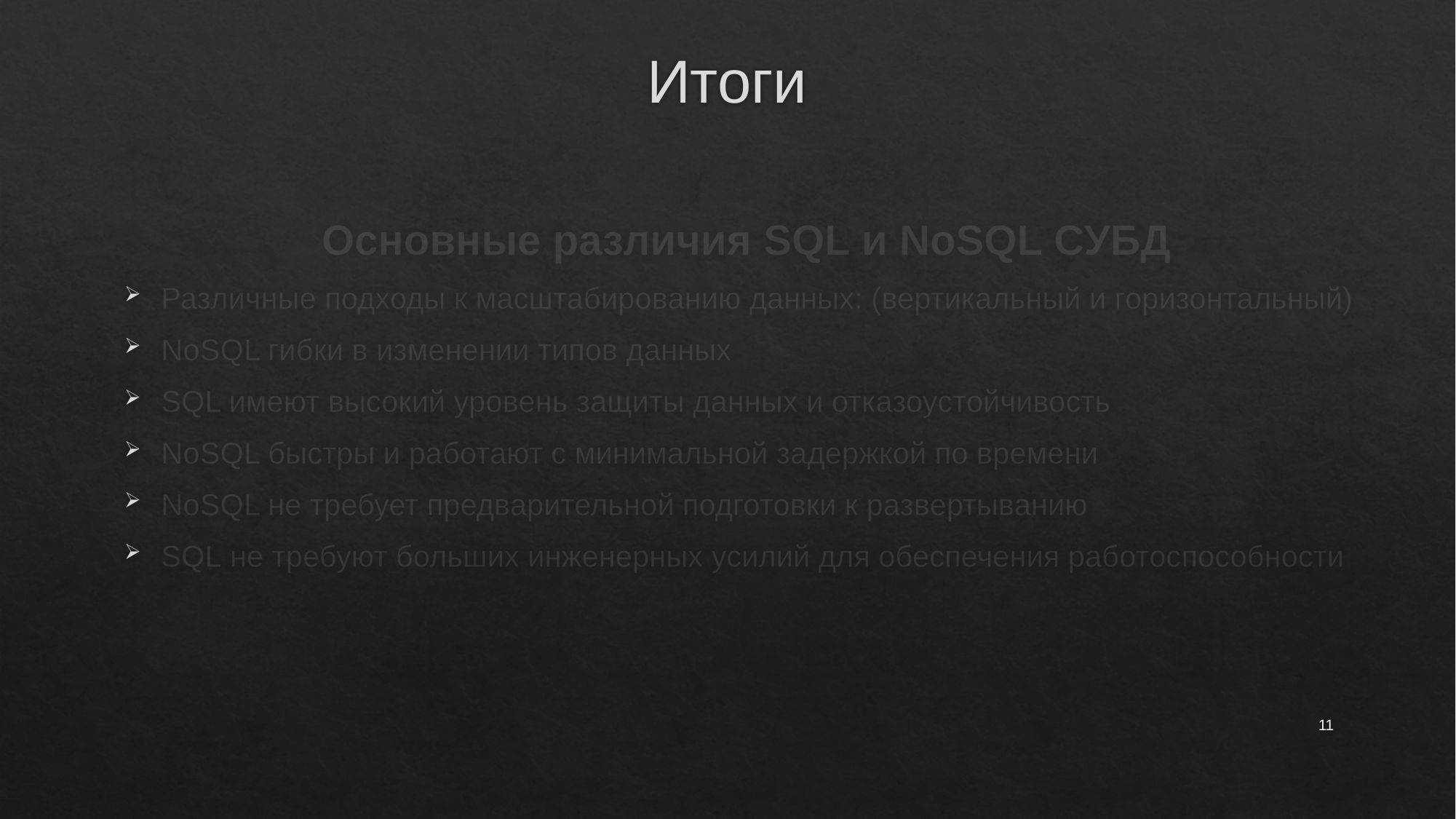

# Итоги
Основные различия SQL и NoSQL СУБД
Различные подходы к масштабированию данных: (вертикальный и горизонтальный)
NoSQL гибки в изменении типов данных
SQL имеют высокий уровень защиты данных и отказоустойчивость
NoSQL быстры и работают с минимальной задержкой по времени
NoSQL не требует предварительной подготовки к развертыванию
SQL не требуют больших инженерных усилий для обеспечения работоспособности
11